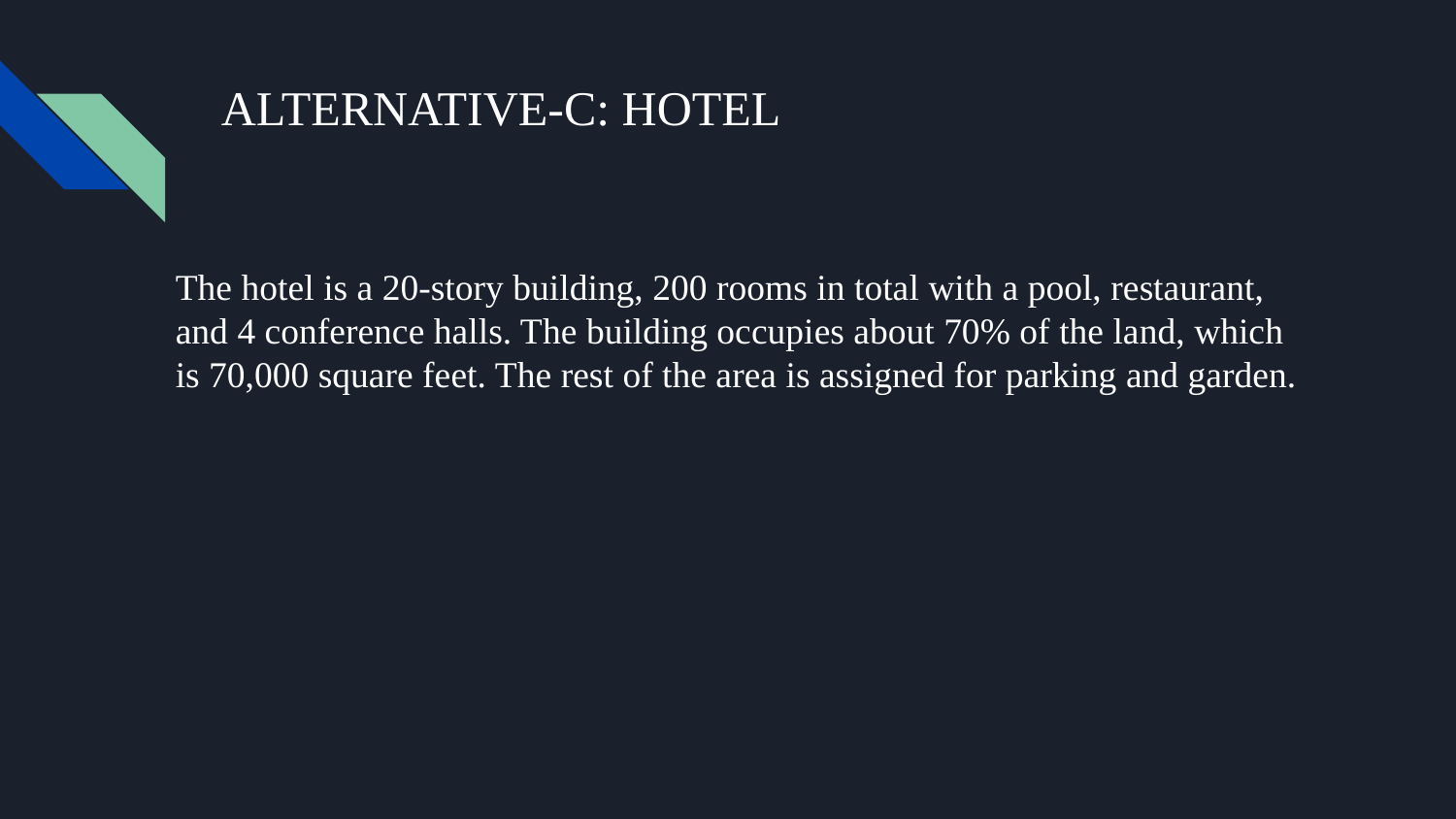

# ALTERNATIVE-C: HOTEL

The hotel is a 20-story building, 200 rooms in total with a pool, restaurant, and 4 conference halls. The building occupies about 70% of the land, which is 70,000 square feet. The rest of the area is assigned for parking and garden.